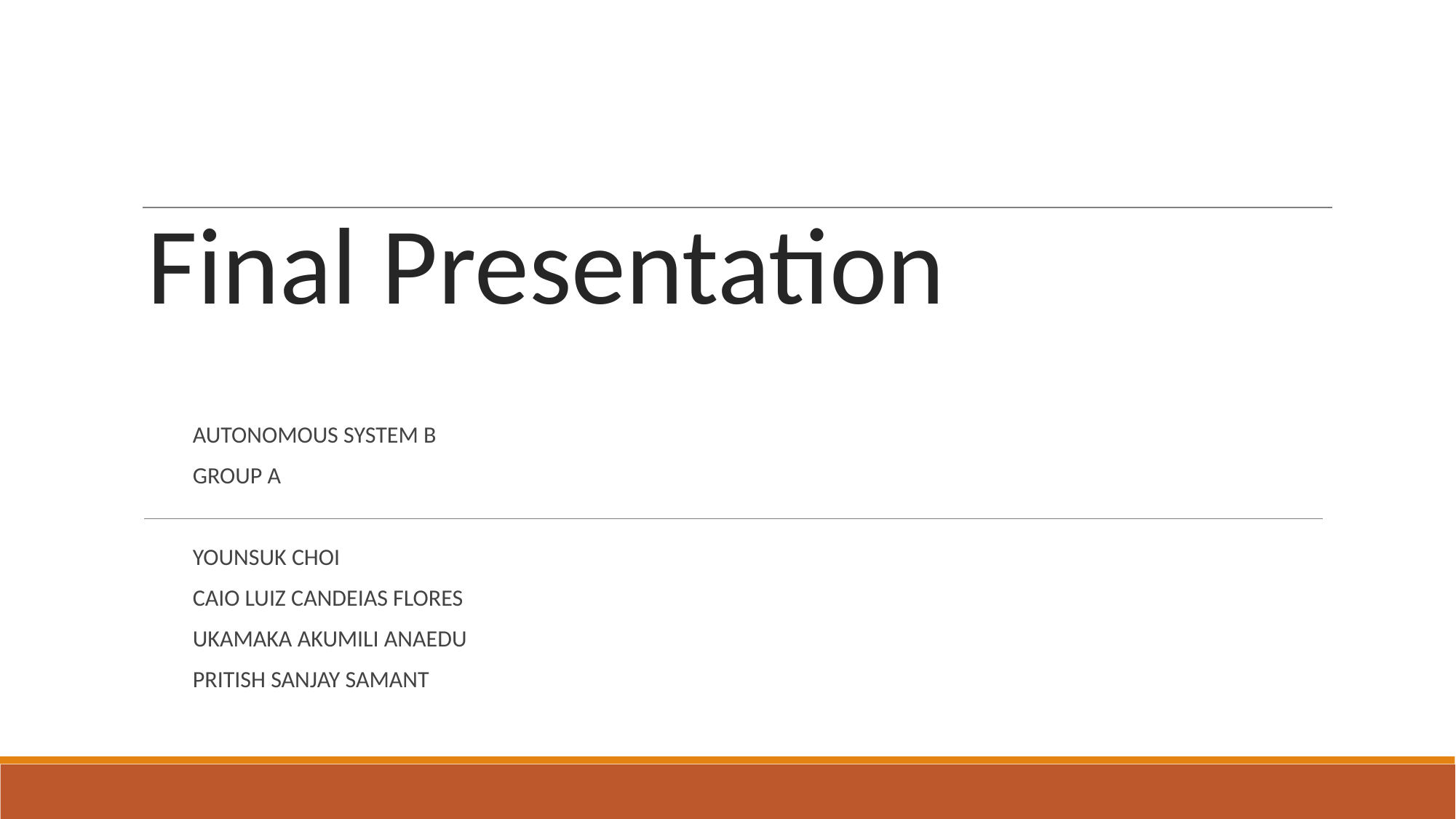

Final Presentation
AUTONOMOUS SYSTEM B
GROUP A

YOUNSUK CHOI
CAIO LUIZ CANDEIAS FLORES
UKAMAKA AKUMILI ANAEDU
PRITISH SANJAY SAMANT